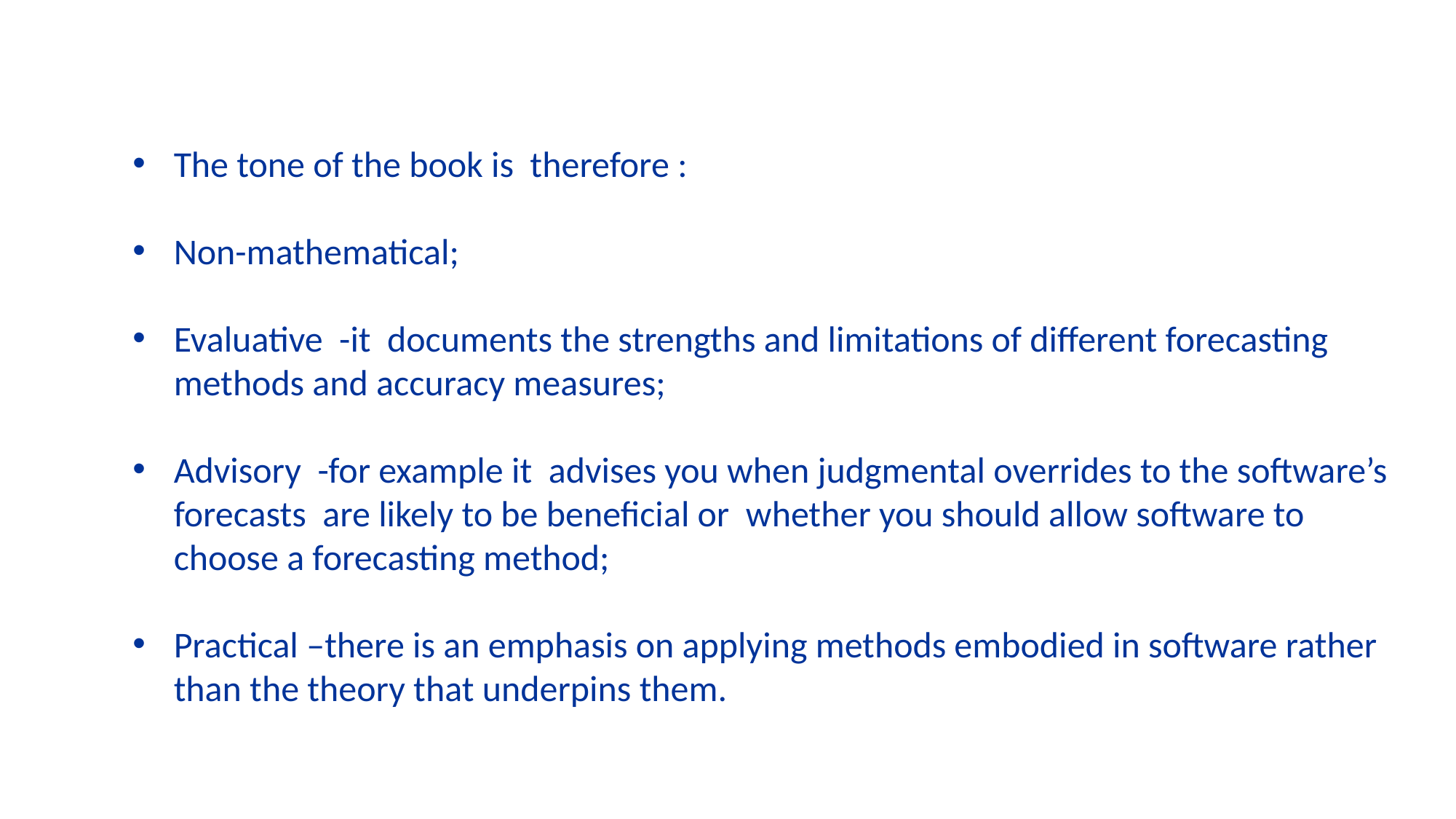

The tone of the book is  therefore :

Non-mathematical;

Evaluative  -it  documents the strengths and limitations of different forecasting methods and accuracy measures;

Advisory  -for example it  advises you when judgmental overrides to the software’s forecasts  are likely to be beneficial or  whether you should allow software to choose a forecasting method;

Practical –there is an emphasis on applying methods embodied in software rather than the theory that underpins them.